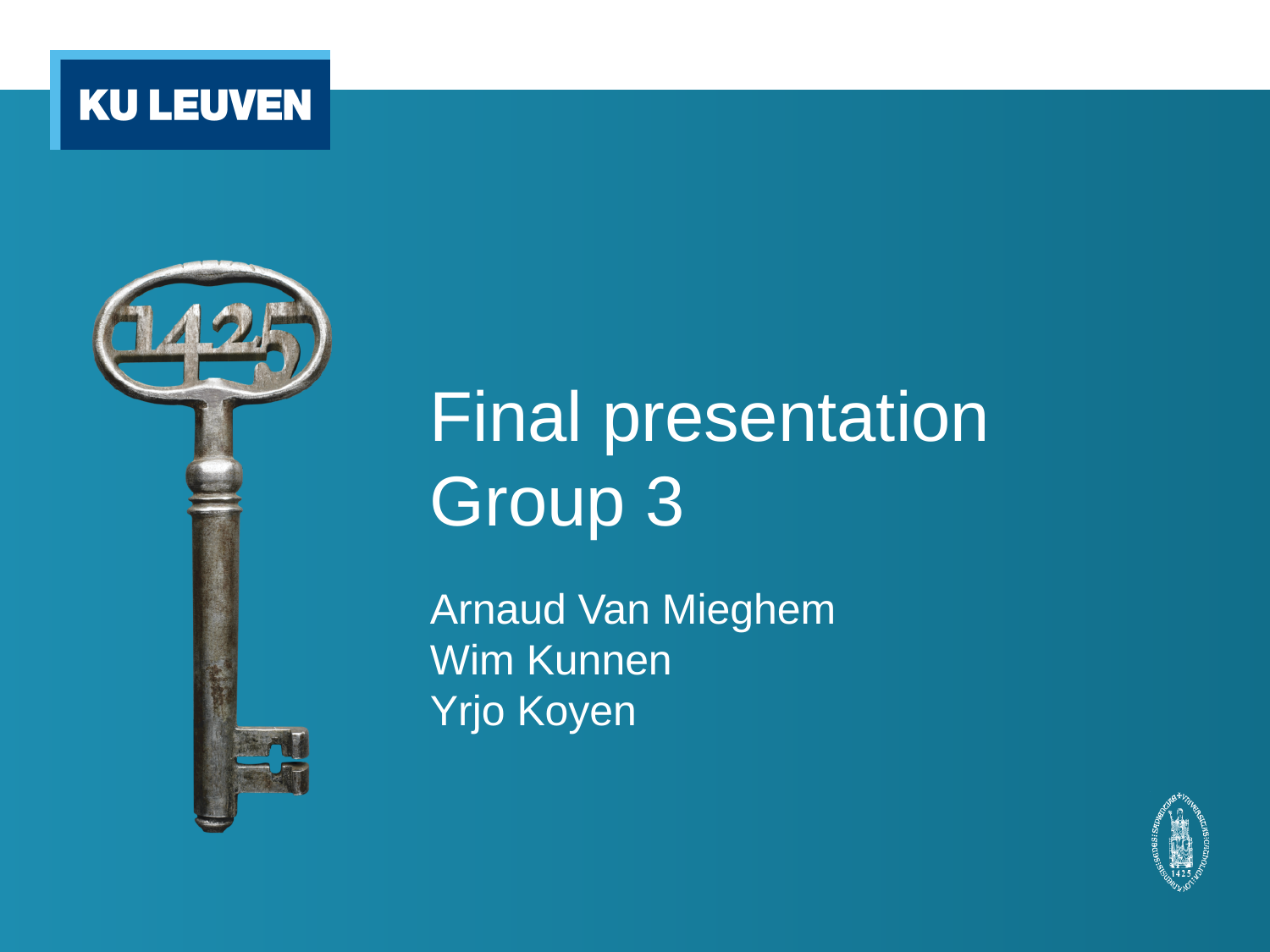

# Final presentation Group 3
Arnaud Van Mieghem
Wim Kunnen
Yrjo Koyen